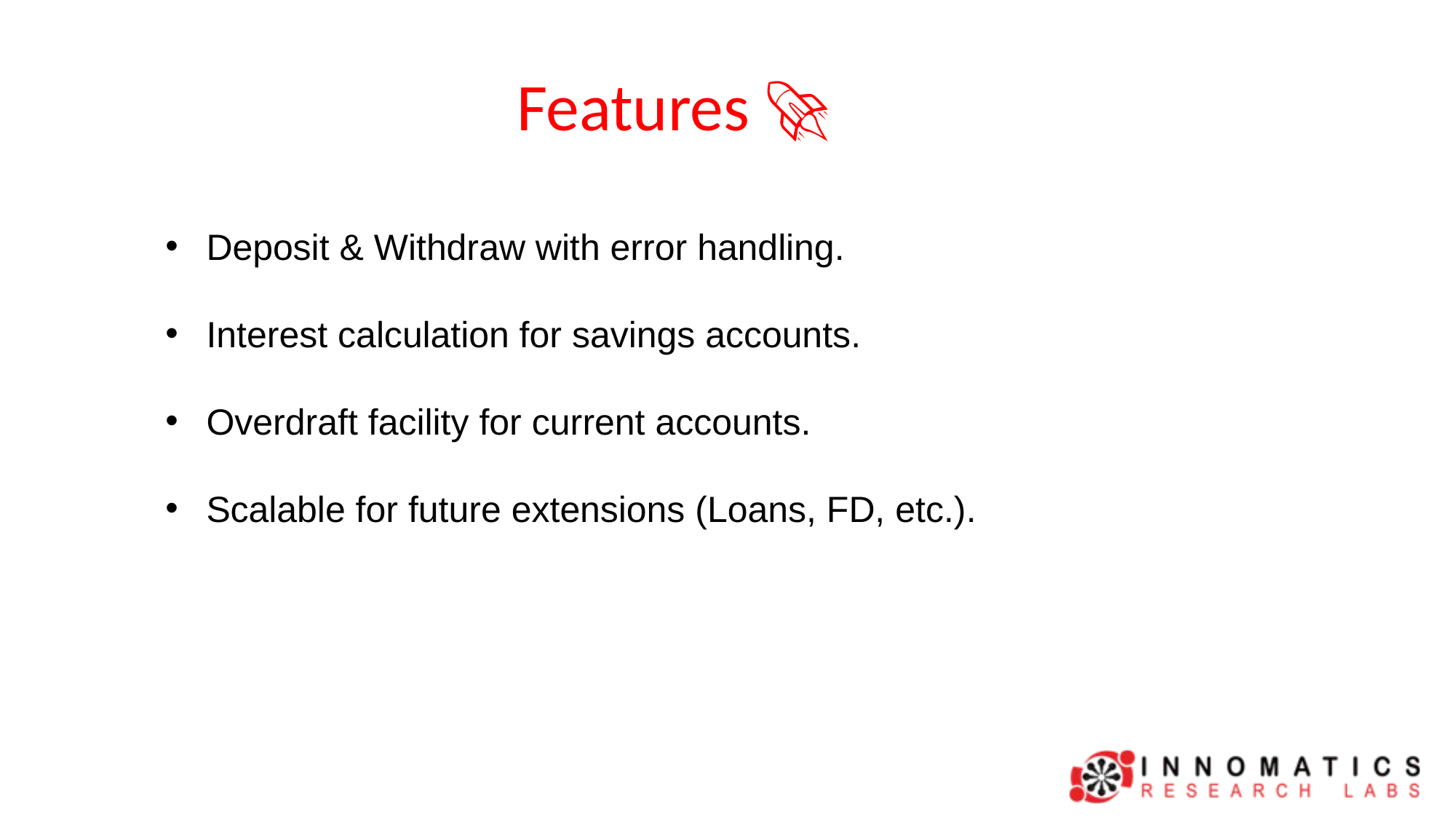

# Features 🚀
Deposit & Withdraw with error handling.

Interest calculation for savings accounts.

Overdraft facility for current accounts.

Scalable for future extensions (Loans, FD, etc.).